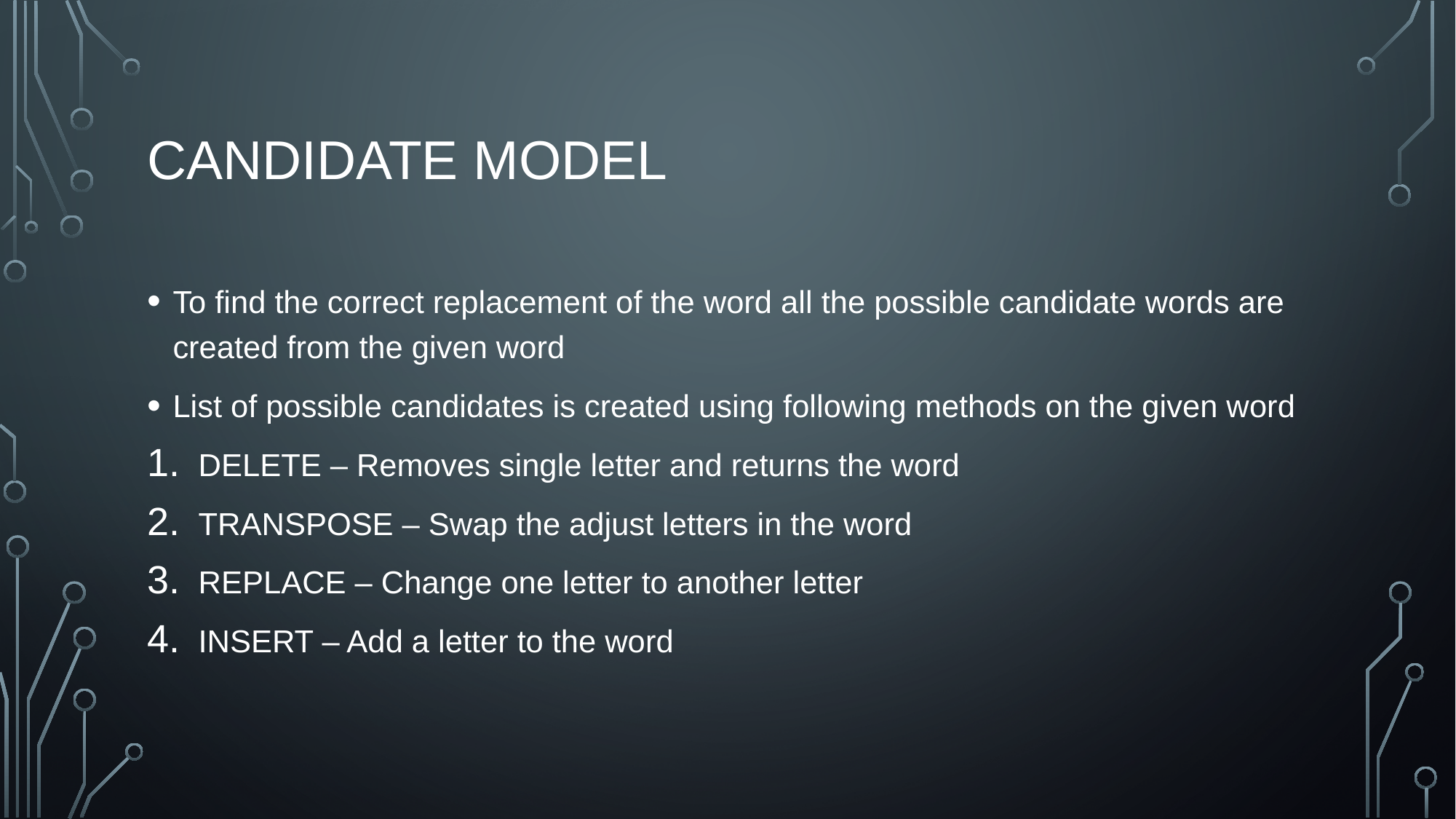

# Candidate model
To find the correct replacement of the word all the possible candidate words are created from the given word
List of possible candidates is created using following methods on the given word
DELETE – Removes single letter and returns the word
TRANSPOSE – Swap the adjust letters in the word
REPLACE – Change one letter to another letter
INSERT – Add a letter to the word